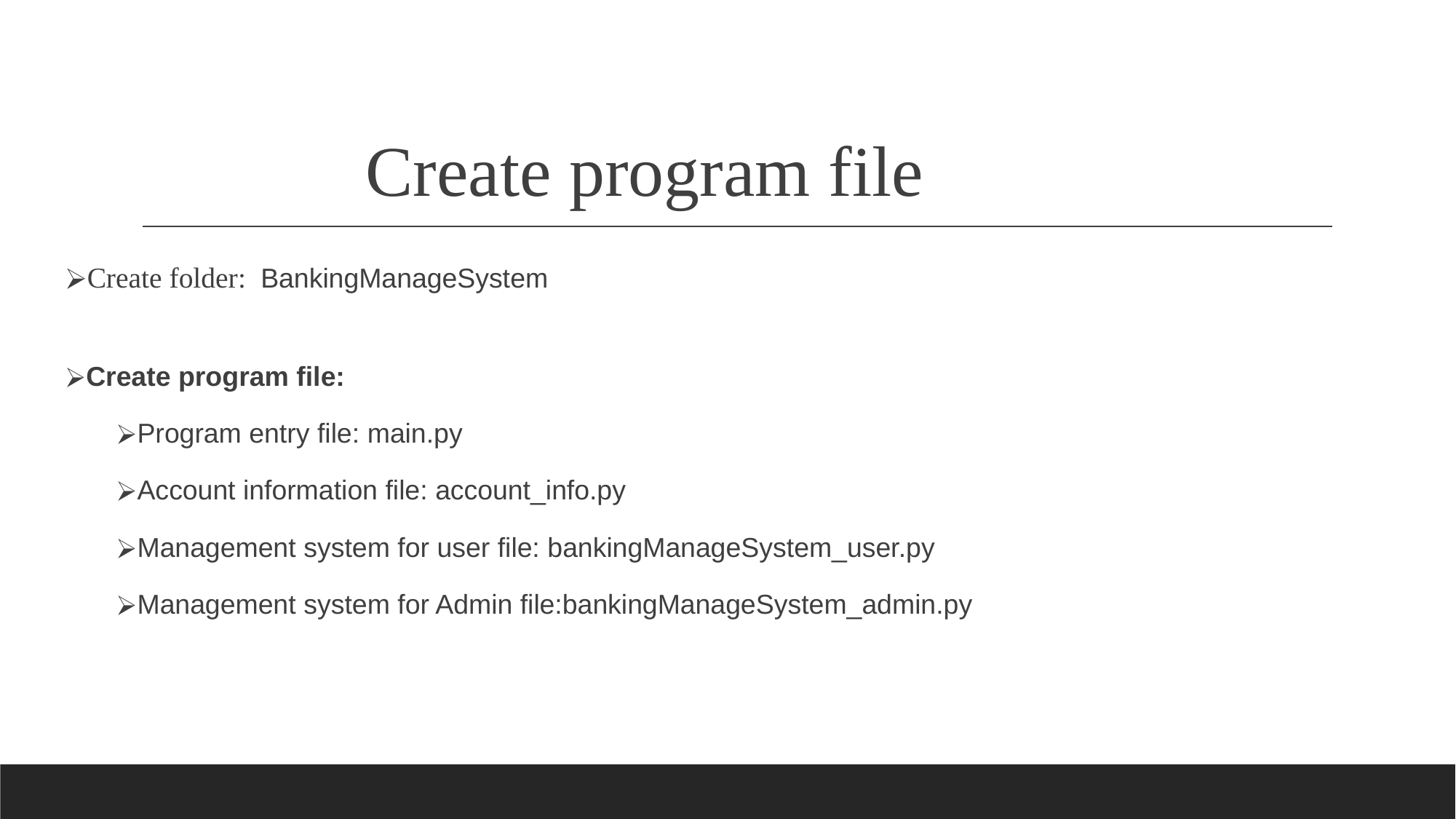

# Create program file
Create folder:  BankingManageSystem

Create program file:
Program entry file: main.py
Account information file: account_info.py
Management system for user file: bankingManageSystem_user.py
Management system for Admin file:bankingManageSystem_admin.py